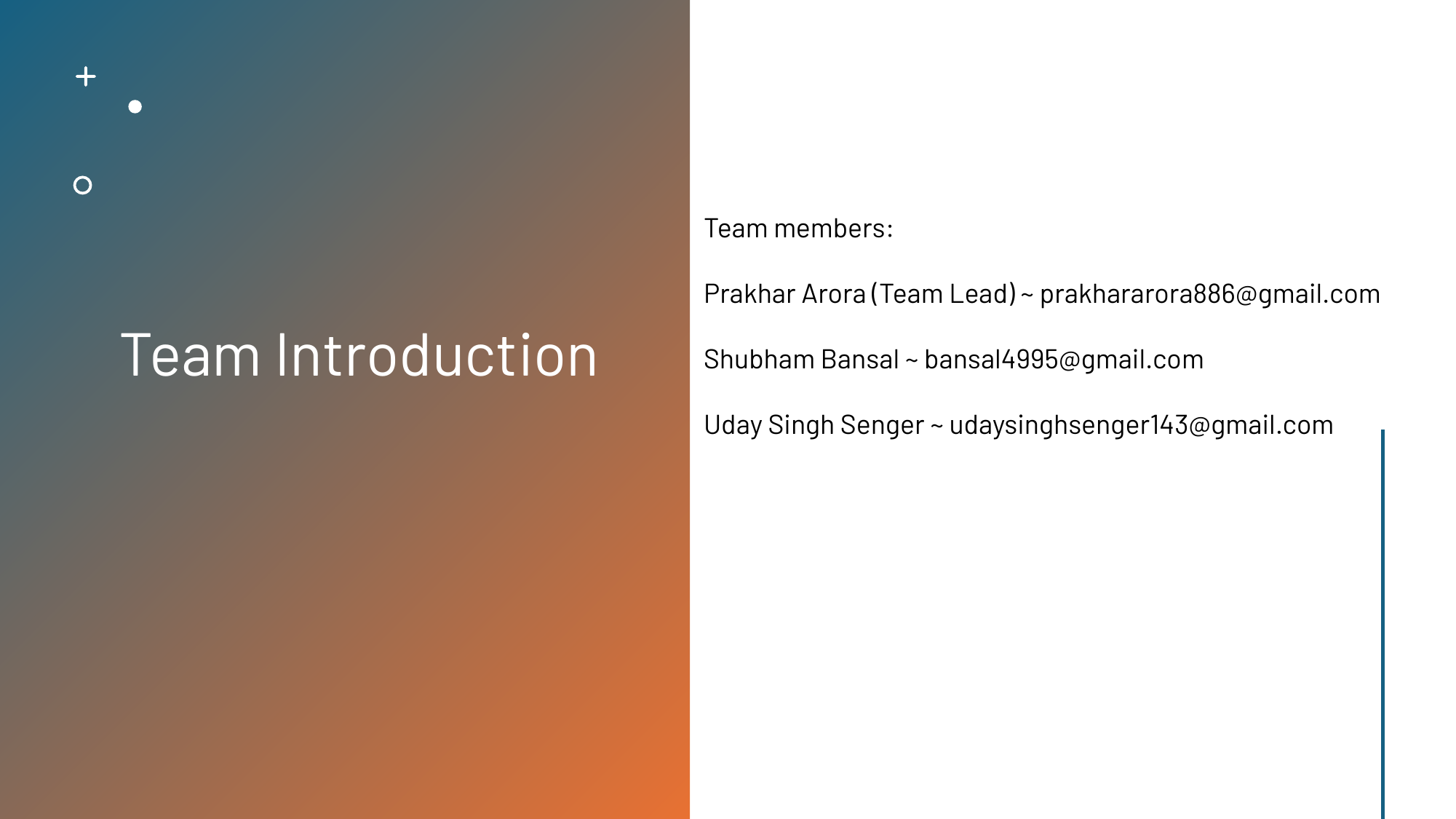

# Team Introduction

Team members:

Prakhar Arora (Team Lead) ~ prakhararora886@gmail.com

Shubham Bansal ~ bansal4995@gmail.com

Uday Singh Senger ~ udaysinghsenger143@gmail.com